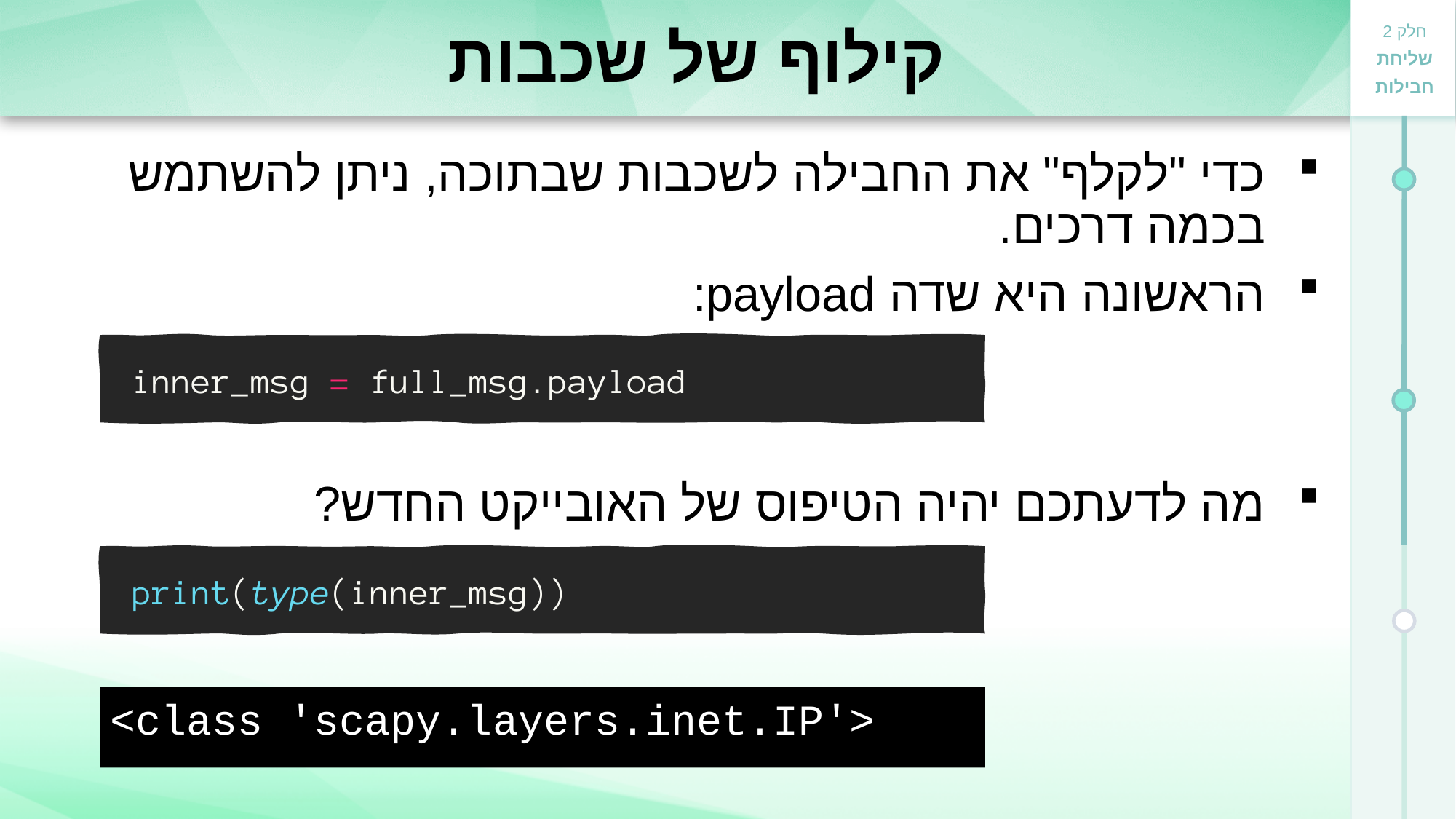

# קילוף של שכבות

כדי "לקלף" את החבילה לשכבות שבתוכה, ניתן להשתמש בכמה דרכים.
הראשונה היא שדה payload:

מה לדעתכם יהיה הטיפוס של האובייקט החדש?

inner_msg = full_msg.payload
print(type(inner_msg))
<class 'scapy.layers.inet.IP'>